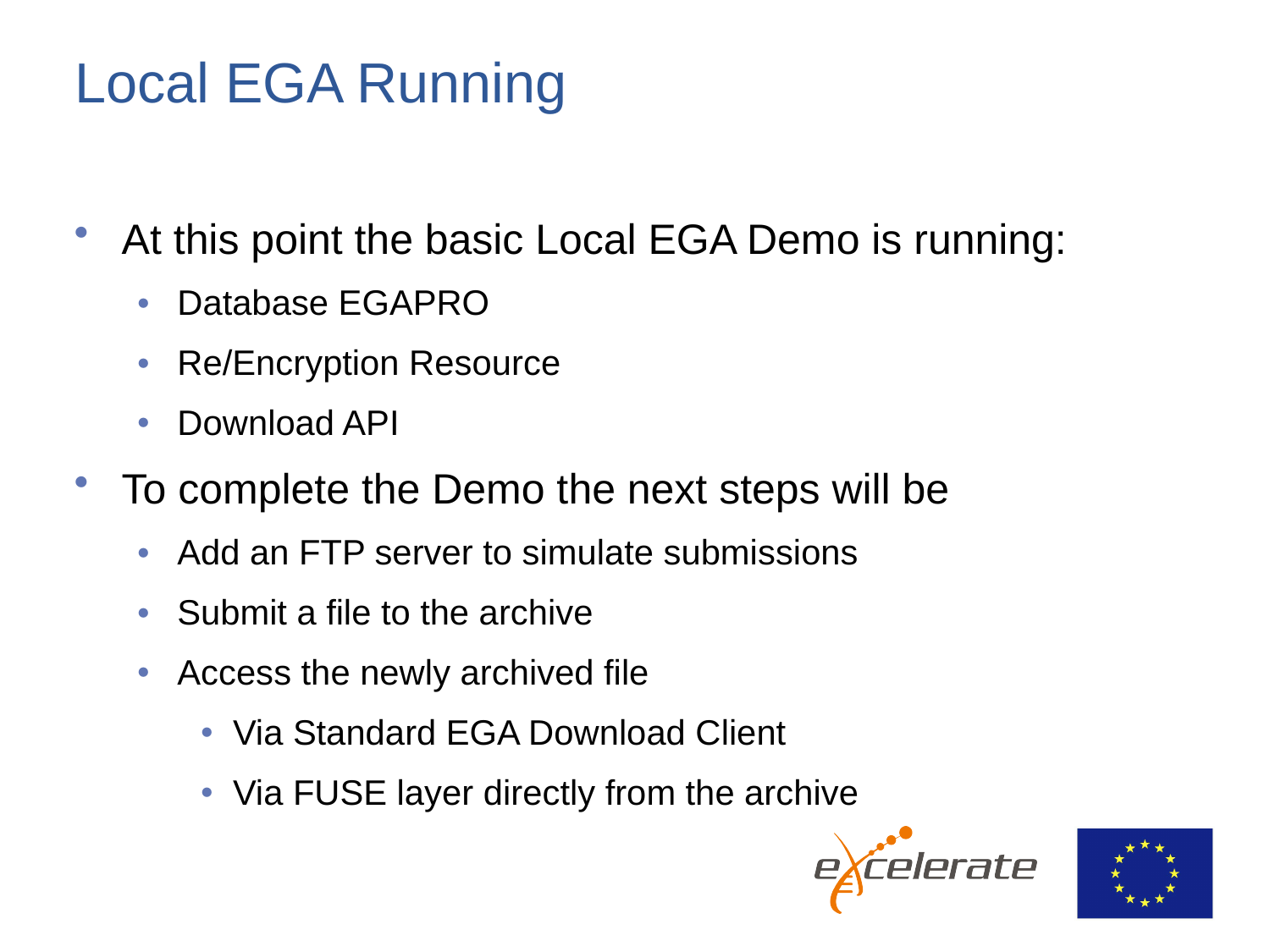

# Local EGA Running
At this point the basic Local EGA Demo is running:
Database EGAPRO
Re/Encryption Resource
Download API
To complete the Demo the next steps will be
Add an FTP server to simulate submissions
Submit a file to the archive
Access the newly archived file
Via Standard EGA Download Client
Via FUSE layer directly from the archive